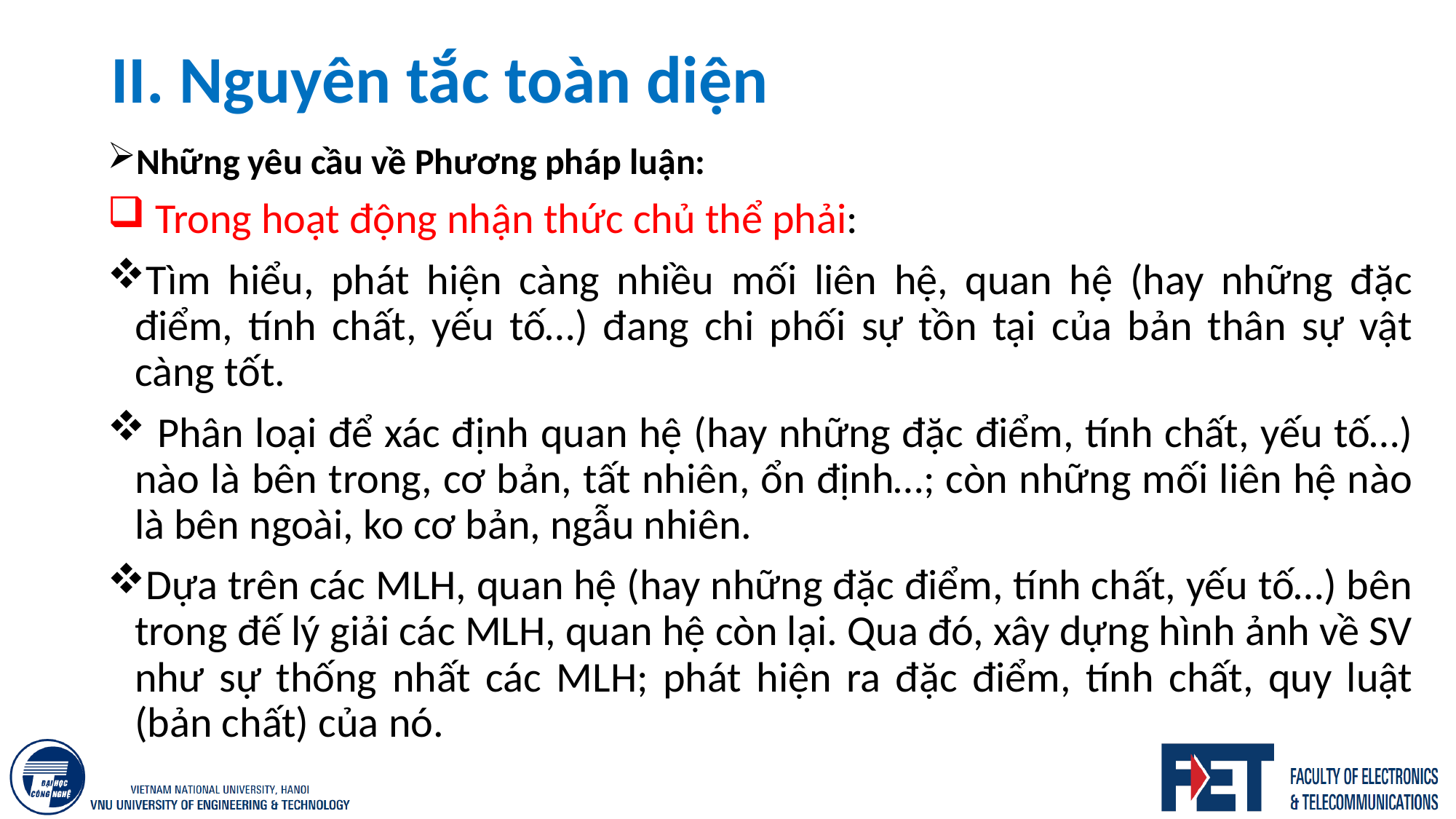

# II. Nguyên tắc toàn diện
Những yêu cầu về Phương pháp luận:
 Trong hoạt động nhận thức chủ thể phải:
Tìm hiểu, phát hiện càng nhiều mối liên hệ, quan hệ (hay những đặc điểm, tính chất, yếu tố…) đang chi phối sự tồn tại của bản thân sự vật càng tốt.
 Phân loại để xác định quan hệ (hay những đặc điểm, tính chất, yếu tố…) nào là bên trong, cơ bản, tất nhiên, ổn định…; còn những mối liên hệ nào là bên ngoài, ko cơ bản, ngẫu nhiên.
Dựa trên các MLH, quan hệ (hay những đặc điểm, tính chất, yếu tố…) bên trong đế lý giải các MLH, quan hệ còn lại. Qua đó, xây dựng hình ảnh về SV như sự thống nhất các MLH; phát hiện ra đặc điểm, tính chất, quy luật (bản chất) của nó.